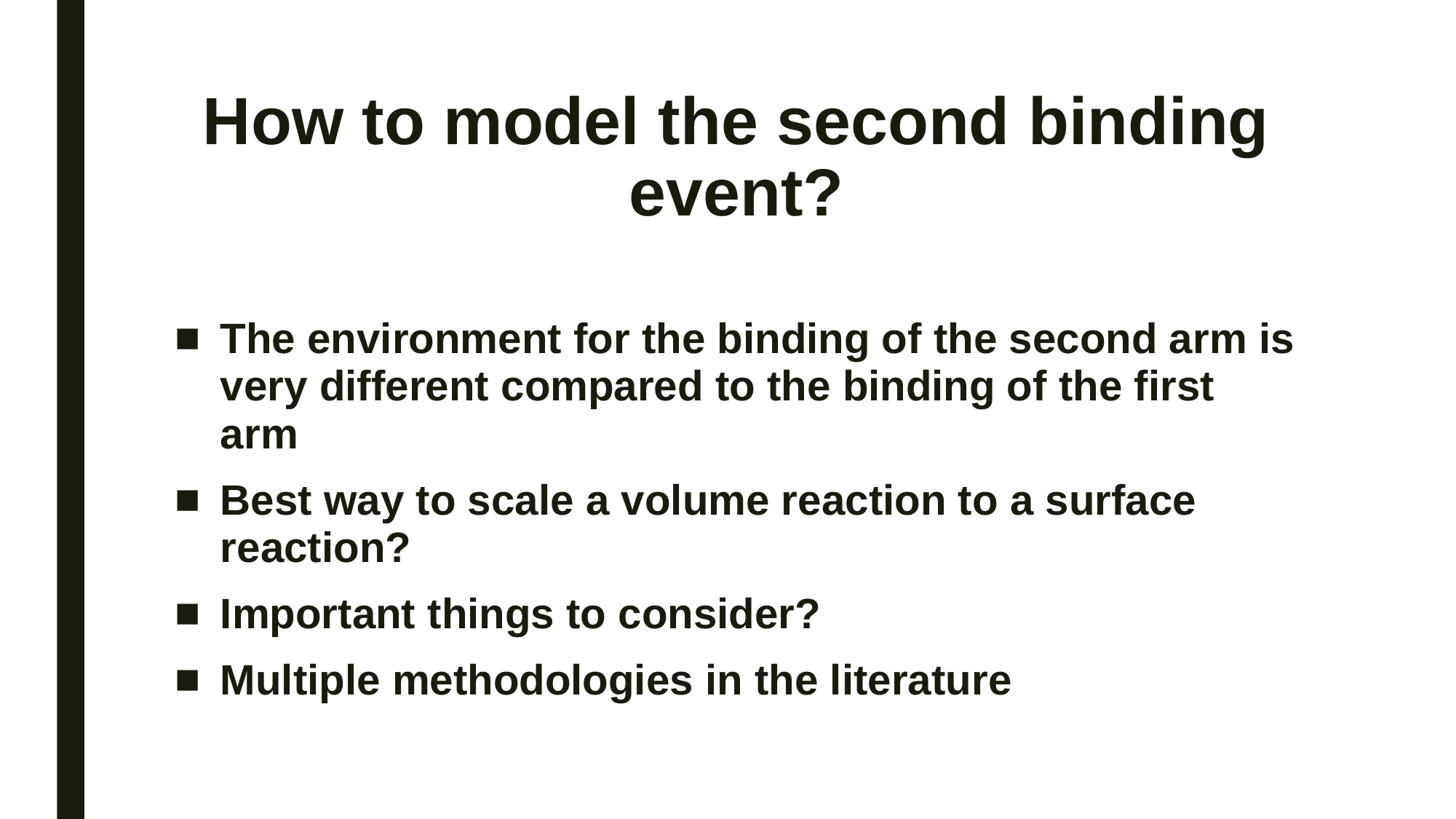

# How to model the second binding event?
The environment for the binding of the second arm is very different compared to the binding of the first arm
Best way to scale a volume reaction to a surface reaction?
Important things to consider?
Multiple methodologies in the literature